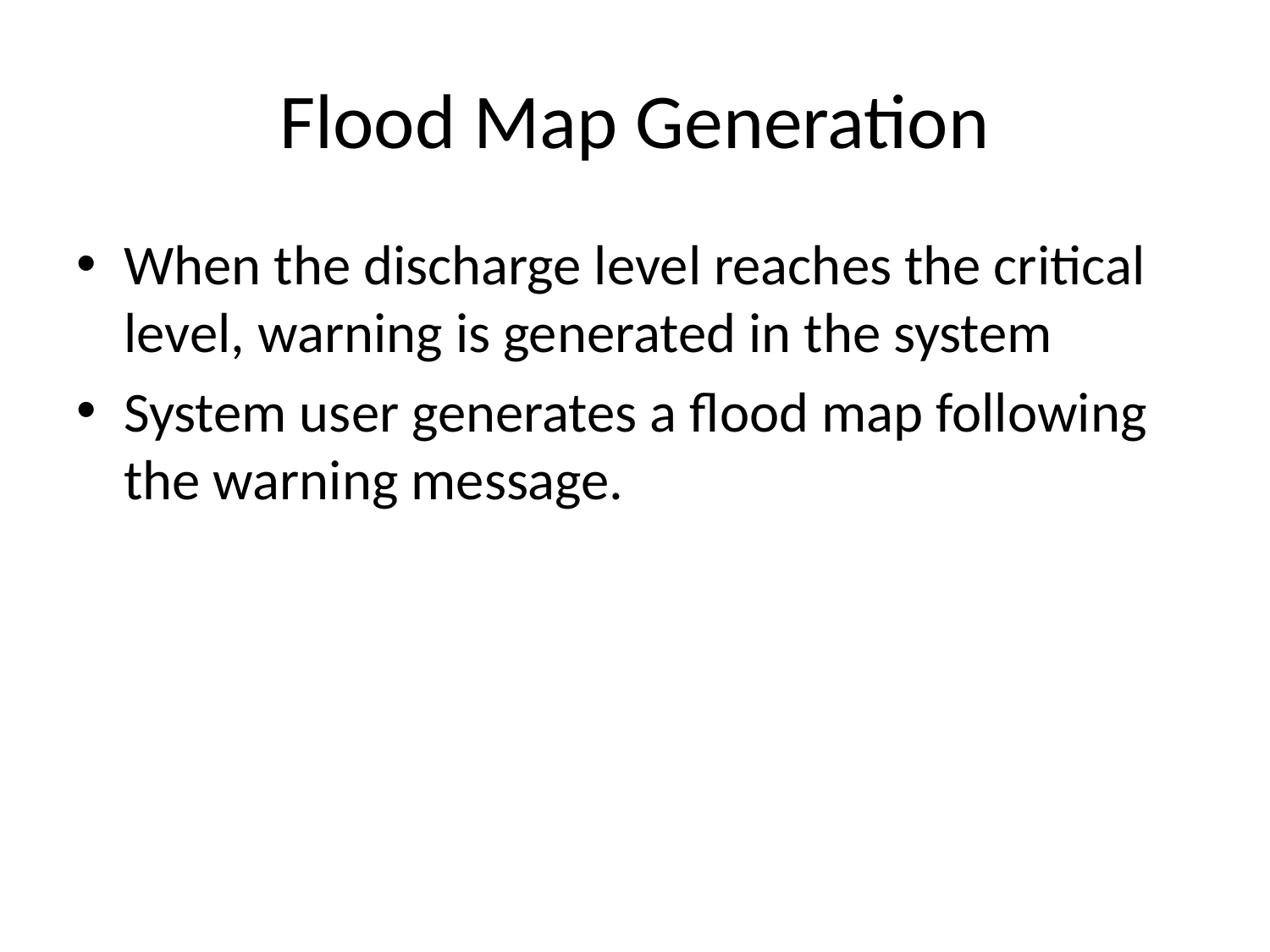

# Flood Map Generation
When the discharge level reaches the critical level, warning is generated in the system
System user generates a flood map following the warning message.